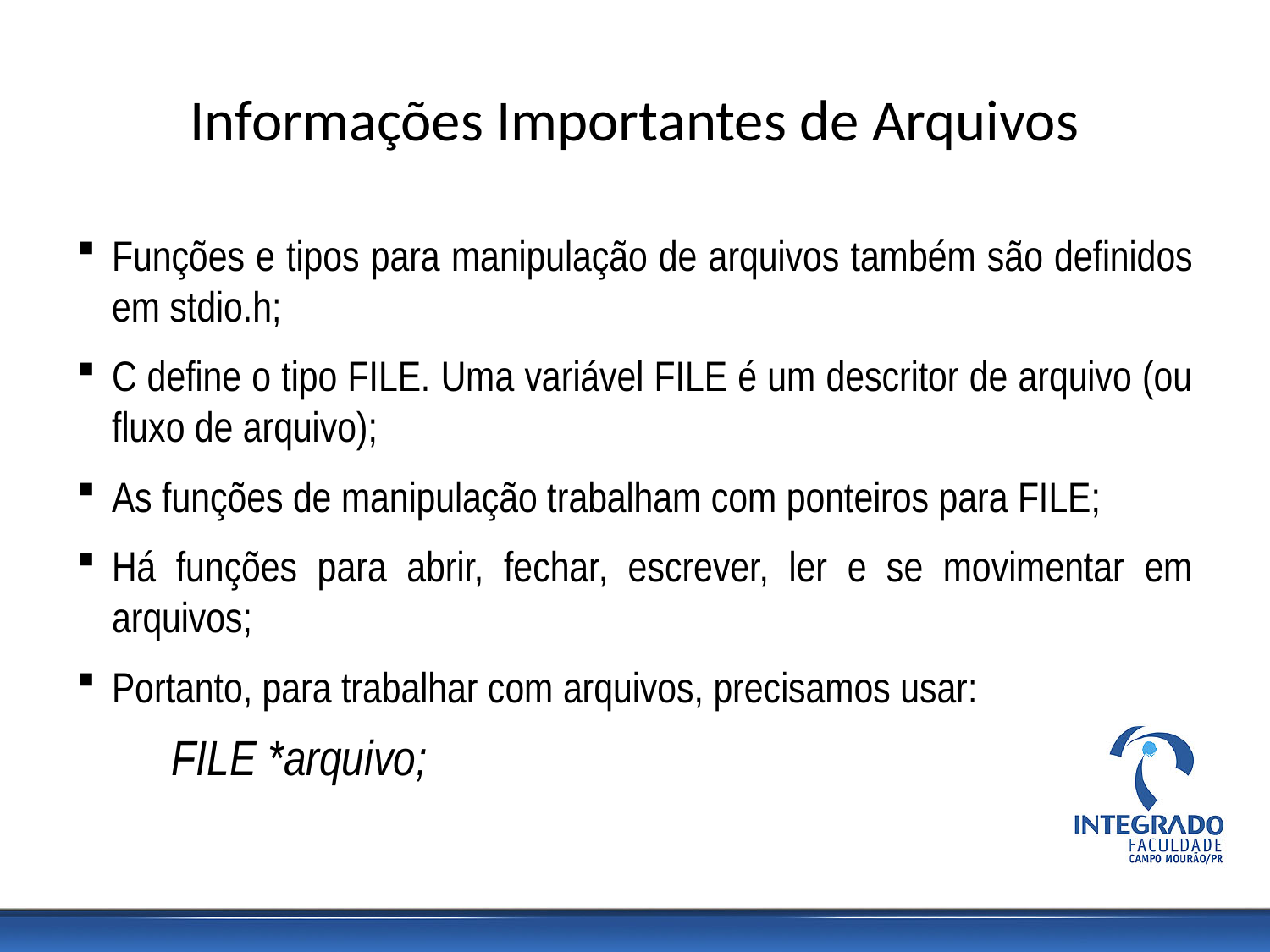

# Informações Importantes de Arquivos
Funções e tipos para manipulação de arquivos também são definidos em stdio.h;
C define o tipo FILE. Uma variável FILE é um descritor de arquivo (ou fluxo de arquivo);
As funções de manipulação trabalham com ponteiros para FILE;
Há funções para abrir, fechar, escrever, ler e se movimentar em arquivos;
Portanto, para trabalhar com arquivos, precisamos usar:
FILE *arquivo;